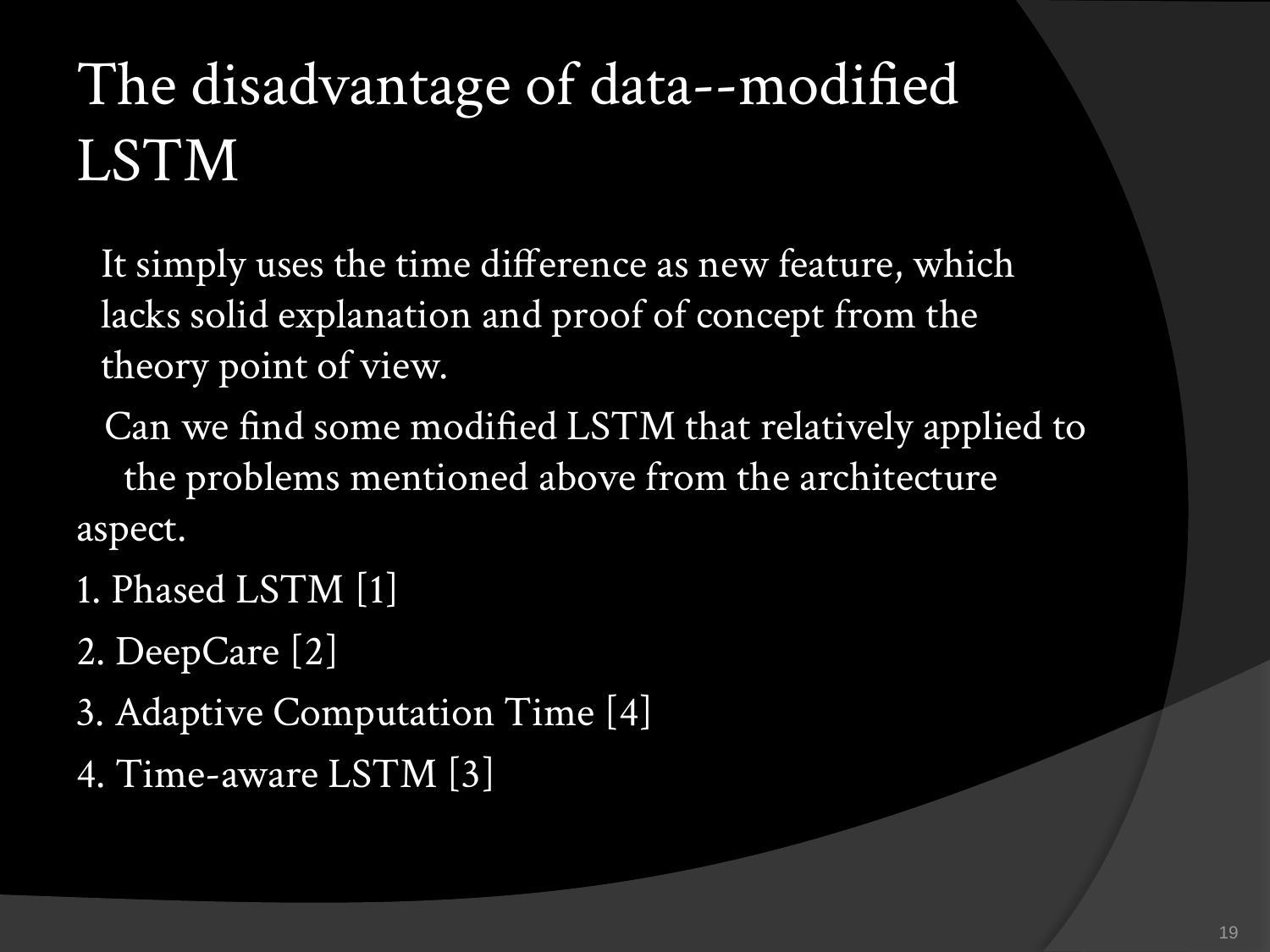

# The disadvantage of data--modified LSTM
It simply uses the time difference as new feature, which lacks solid explanation and proof of concept from the theory point of view.
   Can we find some modified LSTM that relatively applied to      the problems mentioned above from the architecture aspect.
1. Phased LSTM [1]
2. DeepCare [2]
3. Adaptive Computation Time [4]
4. Time-aware LSTM [3]

19